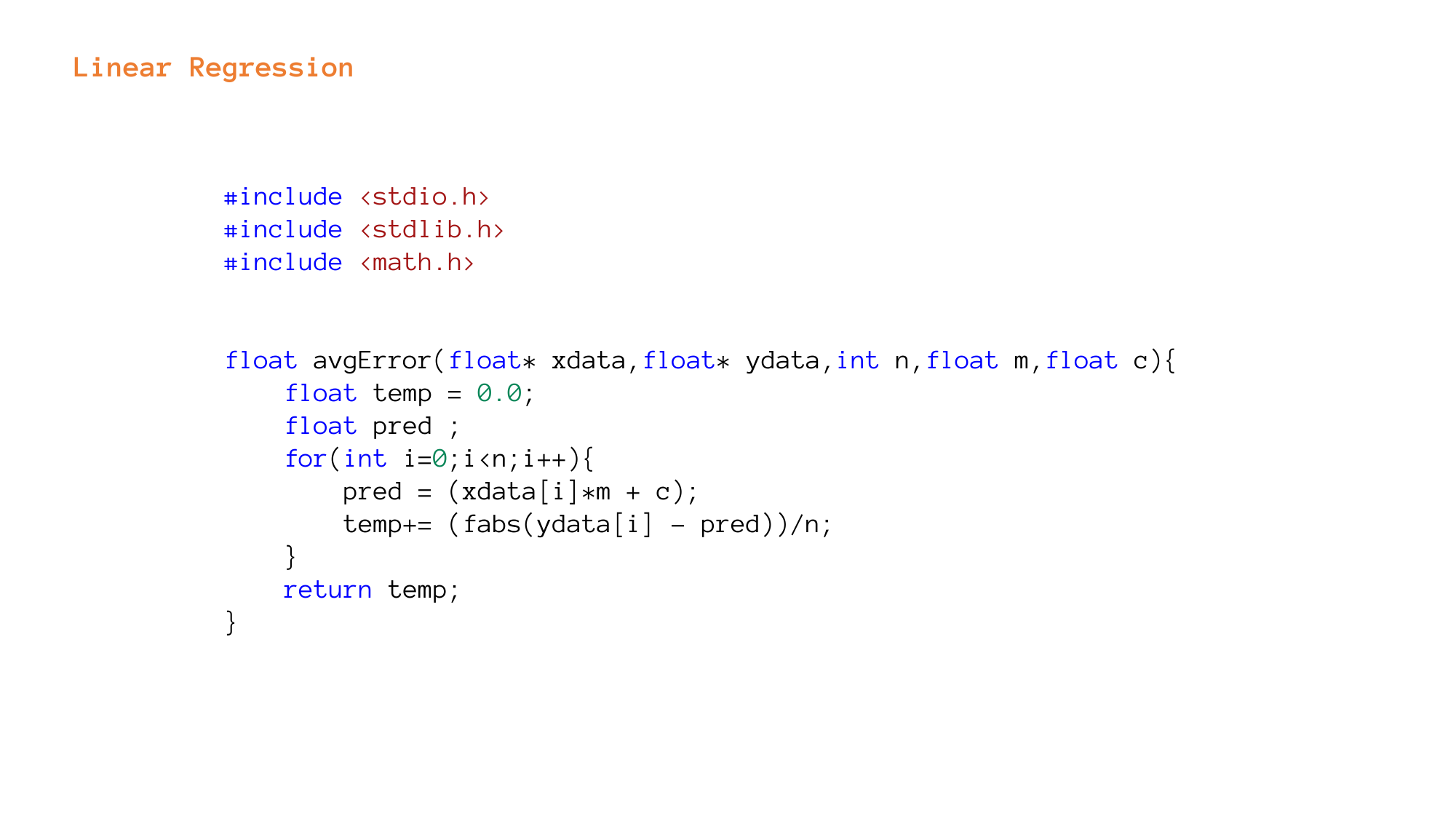

Linear Regression
#include <stdio.h>
#include <stdlib.h>
#include <math.h>
float avgError(float* xdata,float* ydata,int n,float m,float c){
    float temp = 0.0;
    float pred ;
    for(int i=0;i<n;i++){
        pred = (xdata[i]*m + c);
        temp+= (fabs(ydata[i] - pred))/n;
    }
    return temp;
}